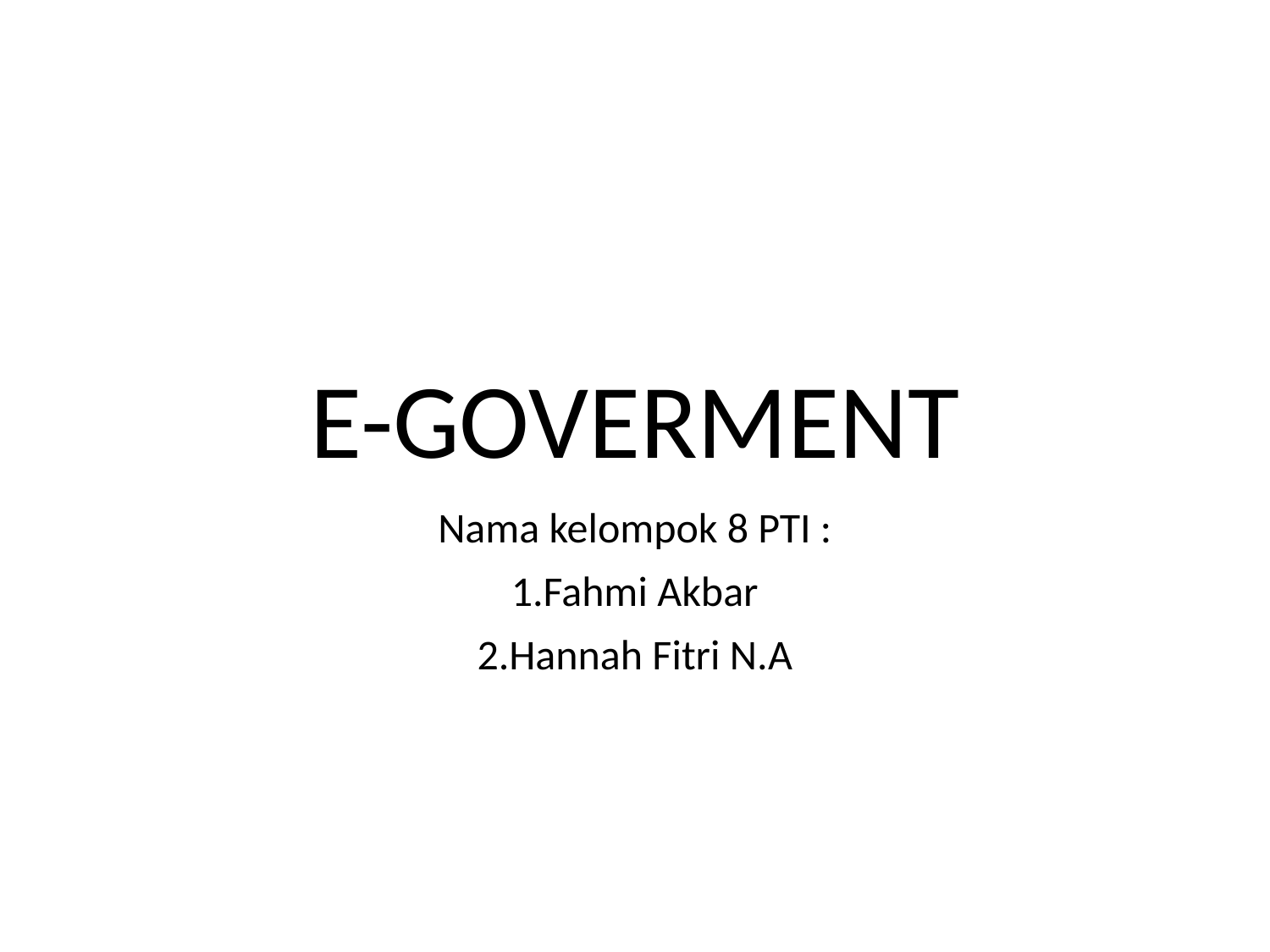

# E-GOVERMENT
Nama kelompok 8 PTI :
1.Fahmi Akbar
2.Hannah Fitri N.A